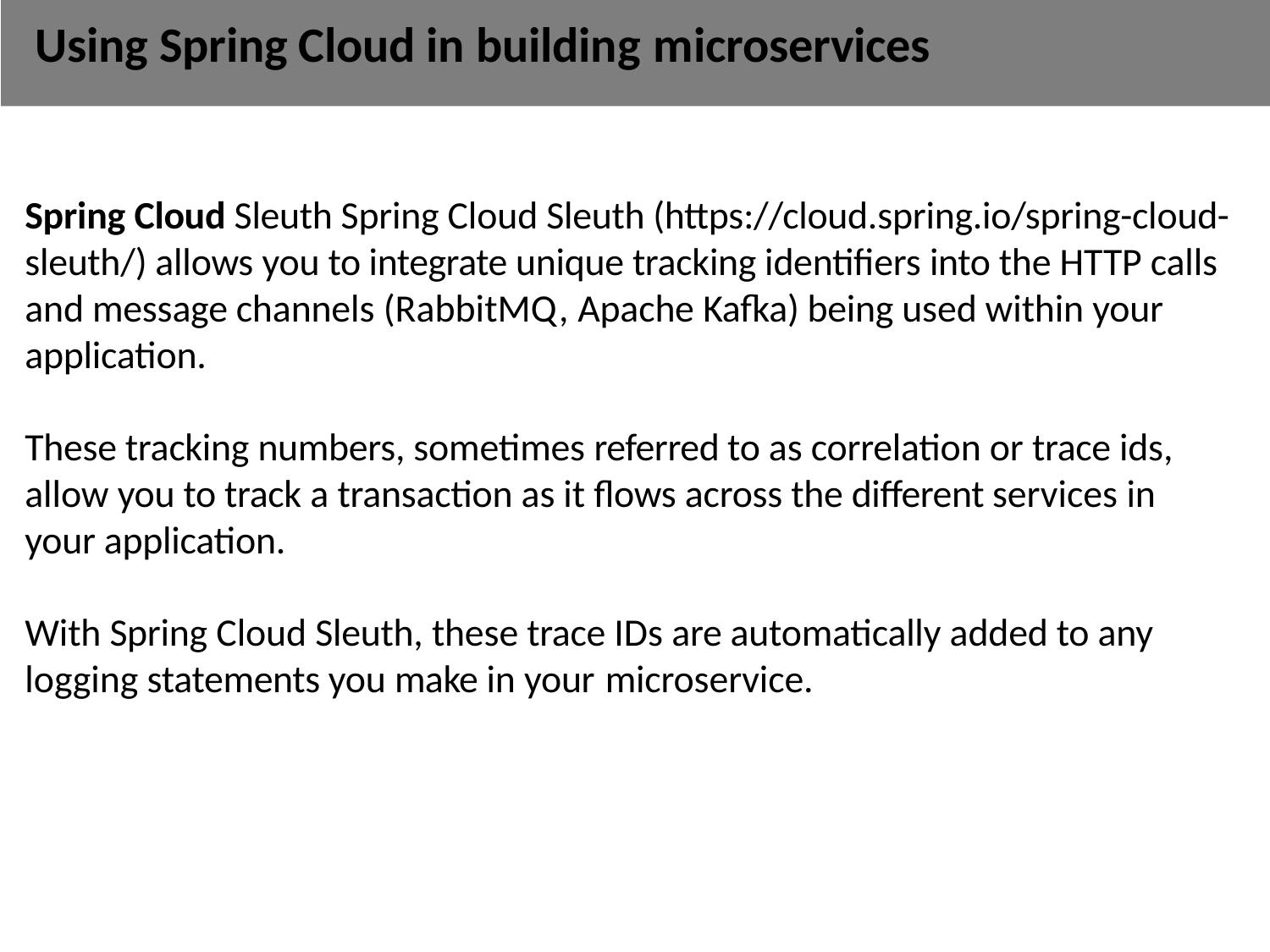

# Using Spring Cloud in building microservices
Spring Cloud Sleuth Spring Cloud Sleuth (https://cloud.spring.io/spring-cloud-  sleuth/) allows you to integrate unique tracking identifiers into the HTTP calls  and message channels (RabbitMQ, Apache Kafka) being used within your  application.

These tracking numbers, sometimes referred to as correlation or trace ids,  allow you to track a transaction as it flows across the different services in  your application.

With Spring Cloud Sleuth, these trace IDs are automatically added to any  logging statements you make in your microservice.